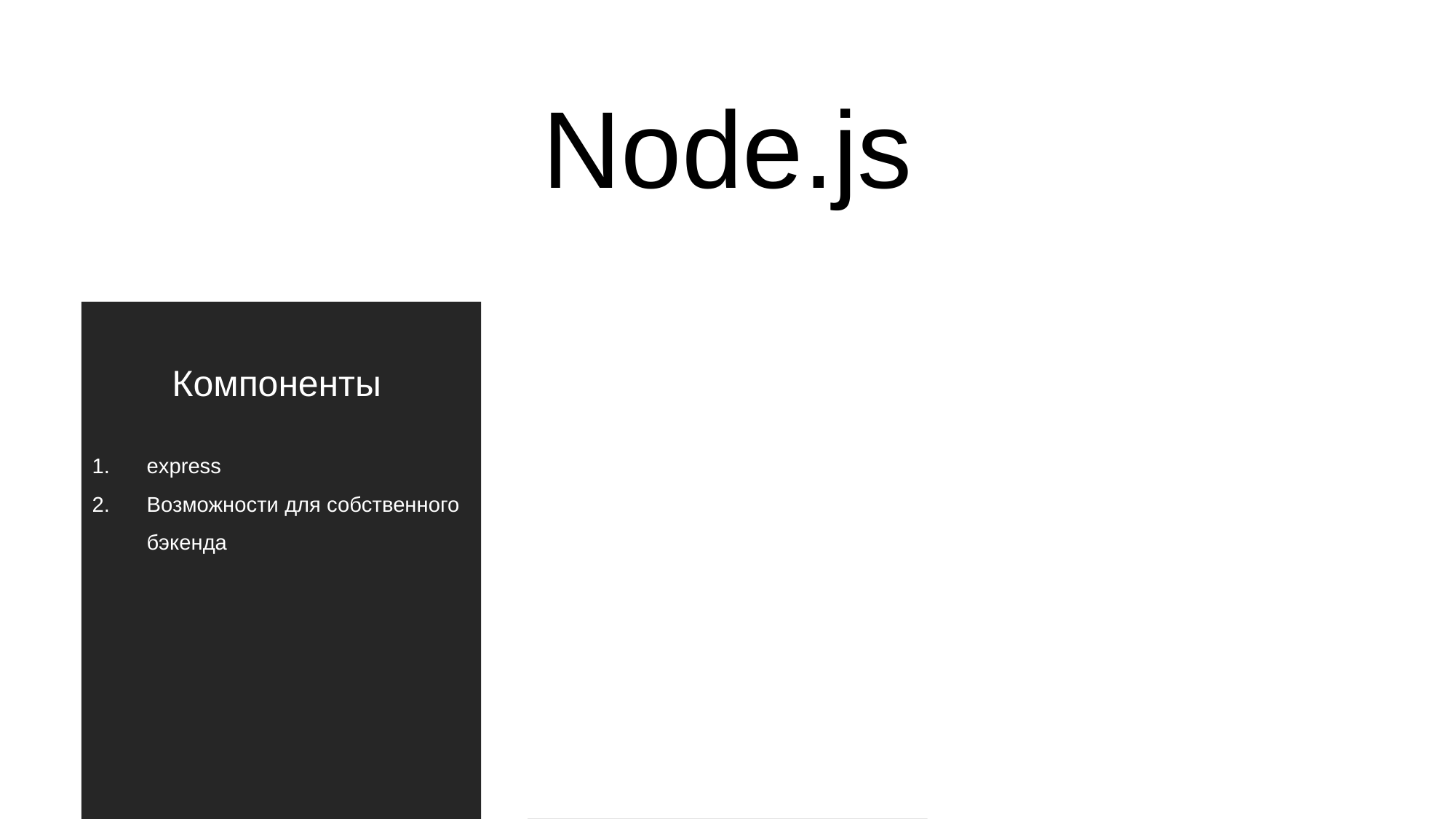

Node.js

Компоненты
express
Возможности для собственного бэкенда